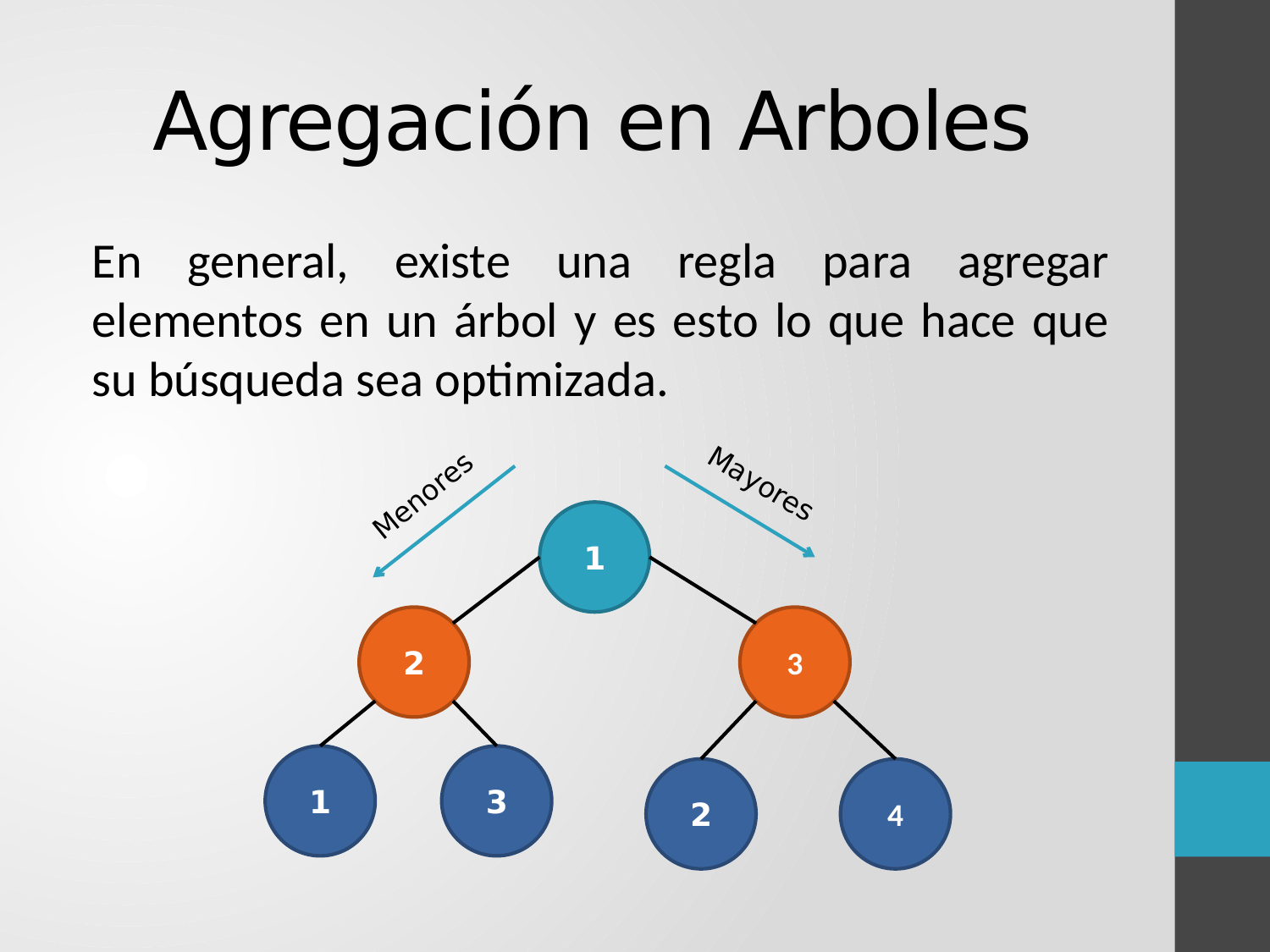

# Agregación en Arboles
En general, existe una regla para agregar elementos en un árbol y es esto lo que hace que su búsqueda sea optimizada.
Mayores
Menores
1
2
3
1
3
2
4